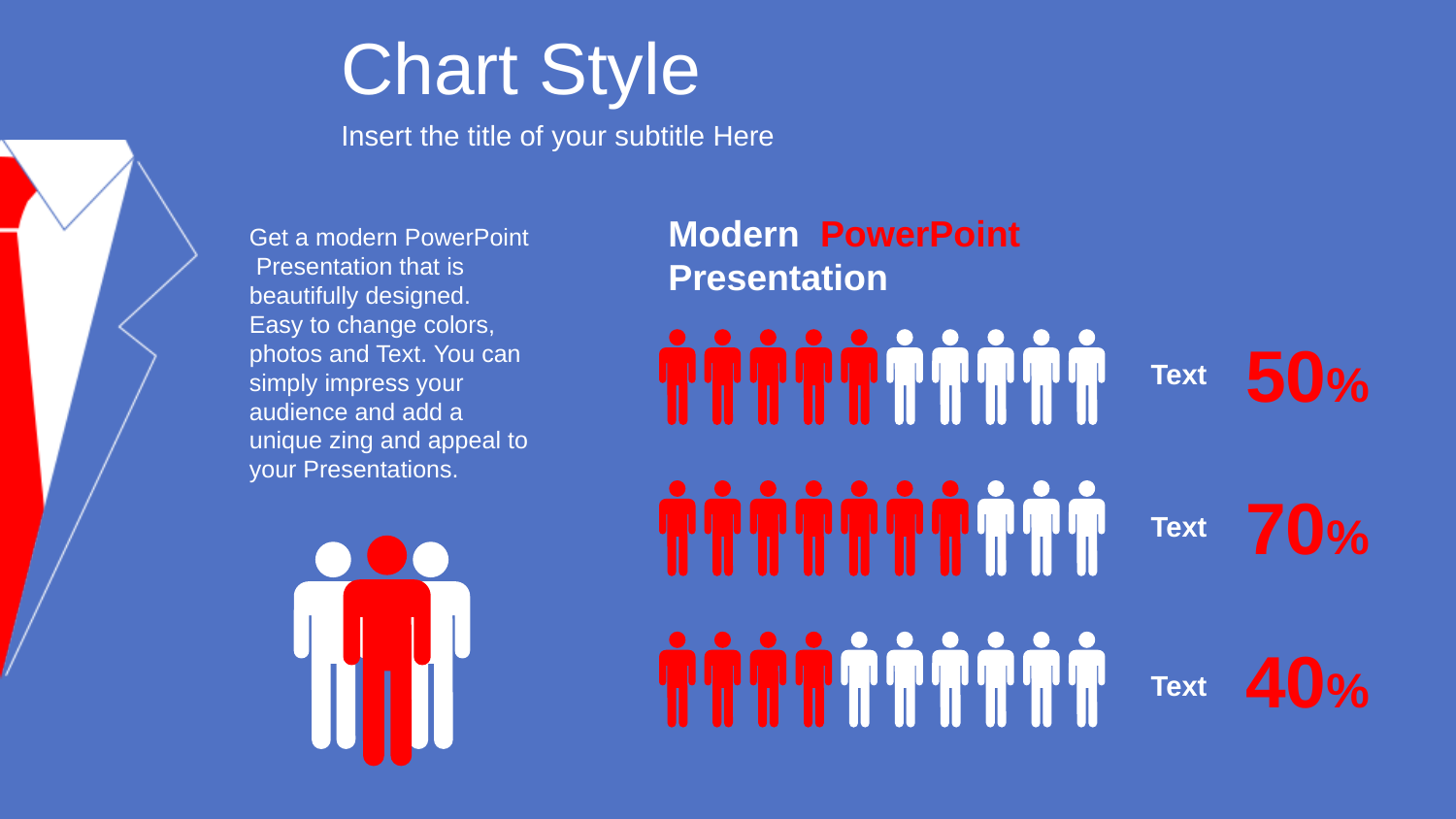

Chart Style
Insert the title of your subtitle Here
Modern  PowerPoint  Presentation
Get a modern PowerPoint  Presentation that is beautifully designed.  Easy to change colors, photos and Text. You can simply impress your audience and add a unique zing and appeal to your Presentations.
50%

Text
70%

Text

40%

Text